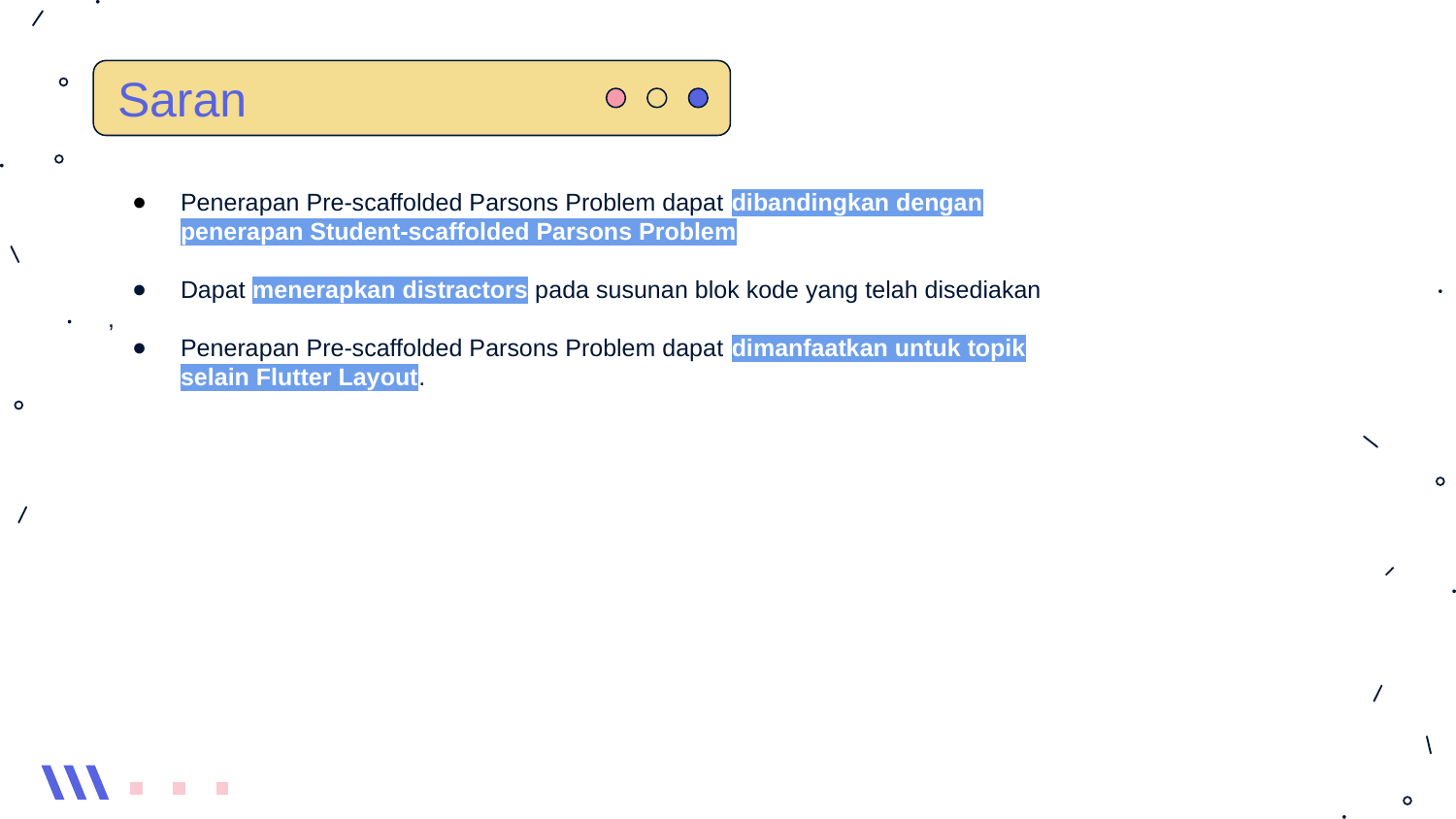

Saran

Penerapan Pre-scaffolded Parsons Problem dapat dibandingkan dengan penerapan Student-scaffolded Parsons Problem

Dapat menerapkan distractors pada susunan blok kode yang telah disediakan
,
Penerapan Pre-scaffolded Parsons Problem dapat dimanfaatkan untuk topik selain Flutter Layout.